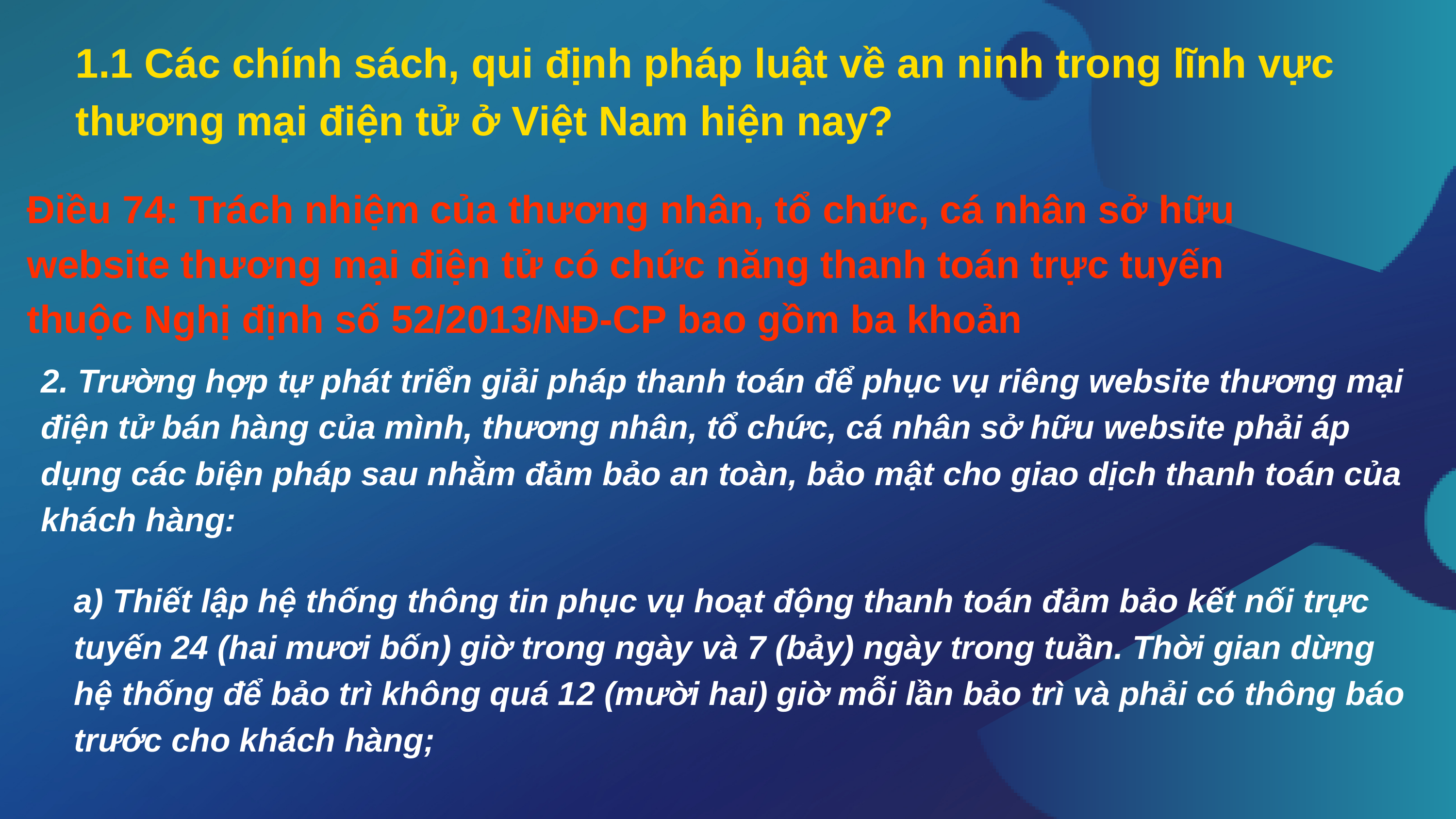

1.1 Các chính sách, qui định pháp luật về an ninh trong lĩnh vực thương mại điện tử ở Việt Nam hiện nay?
Điều 74: Trách nhiệm của thương nhân, tổ chức, cá nhân sở hữu website thương mại điện tử có chức năng thanh toán trực tuyến thuộc Nghị định số 52/2013/NĐ-CP bao gồm ba khoản
2. Trường hợp tự phát triển giải pháp thanh toán để phục vụ riêng website thương mại điện tử bán hàng của mình, thương nhân, tổ chức, cá nhân sở hữu website phải áp dụng các biện pháp sau nhằm đảm bảo an toàn, bảo mật cho giao dịch thanh toán của khách hàng:

a) Thiết lập hệ thống thông tin phục vụ hoạt động thanh toán đảm bảo kết nối trực tuyến 24 (hai mươi bốn) giờ trong ngày và 7 (bảy) ngày trong tuần. Thời gian dừng hệ thống để bảo trì không quá 12 (mười hai) giờ mỗi lần bảo trì và phải có thông báo trước cho khách hàng;